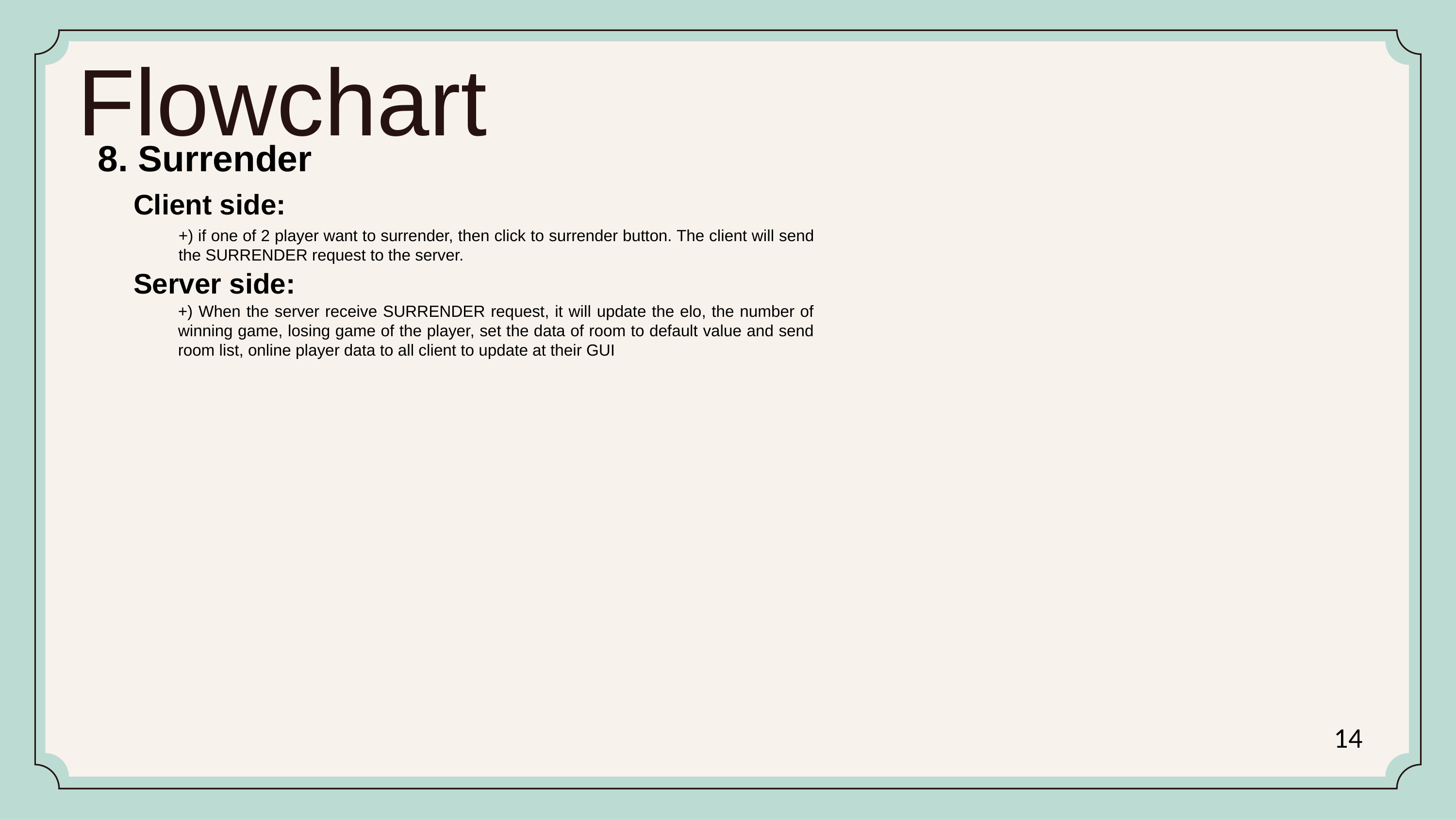

Flowchart

8. Surrender
Client side:
+) if one of 2 player want to surrender, then click to surrender button. The client will send the SURRENDER request to the server.
Server side:
+) When the server receive SURRENDER request, it will update the elo, the number of winning game, losing game of the player, set the data of room to default value and send room list, online player data to all client to update at their GUI
14